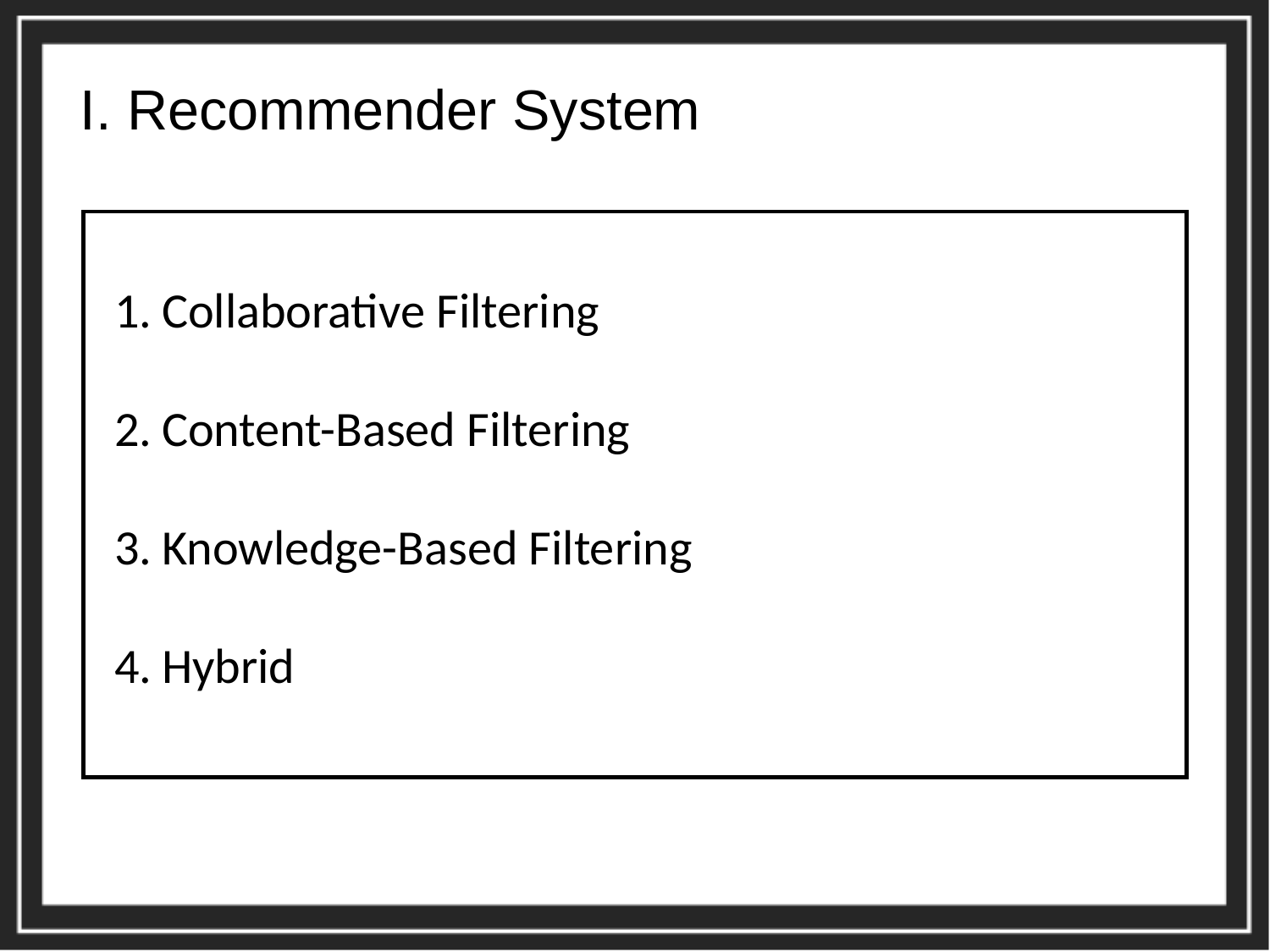

I. Recommender System

Collaborative Filtering

Content-Based Filtering

Knowledge-Based Filtering

Hybrid